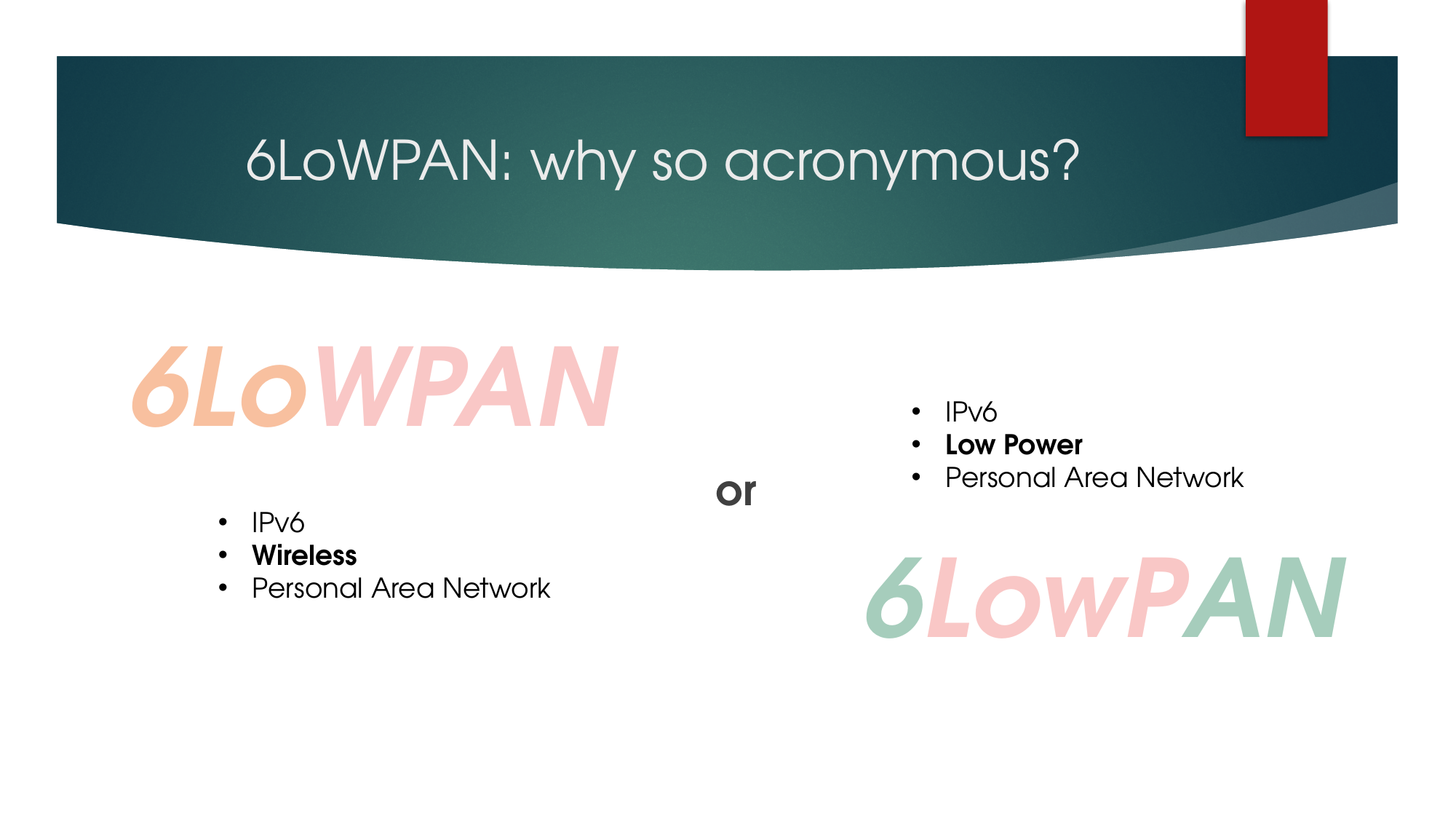

# 6LoWPAN: why so acronymous?
6LoWPAN
or
6LowPAN
IPv6
Low Power
Personal Area Network
IPv6
Wireless
Personal Area Network